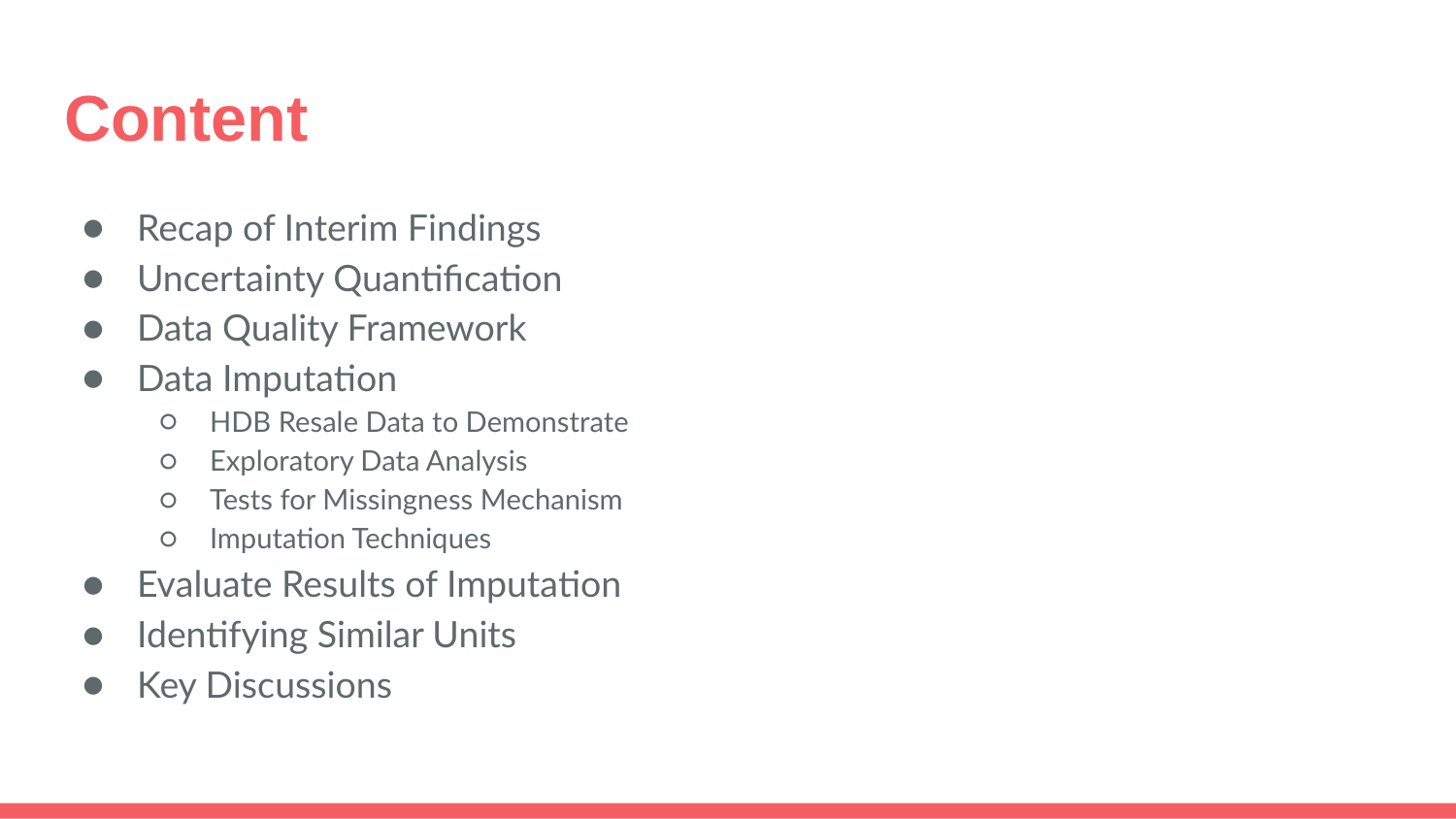

# Content
Recap of Interim Findings
Uncertainty Quantification
Data Quality Framework
Data Imputation
HDB Resale Data to Demonstrate
Exploratory Data Analysis
Tests for Missingness Mechanism
Imputation Techniques
Evaluate Results of Imputation
Identifying Similar Units
Key Discussions